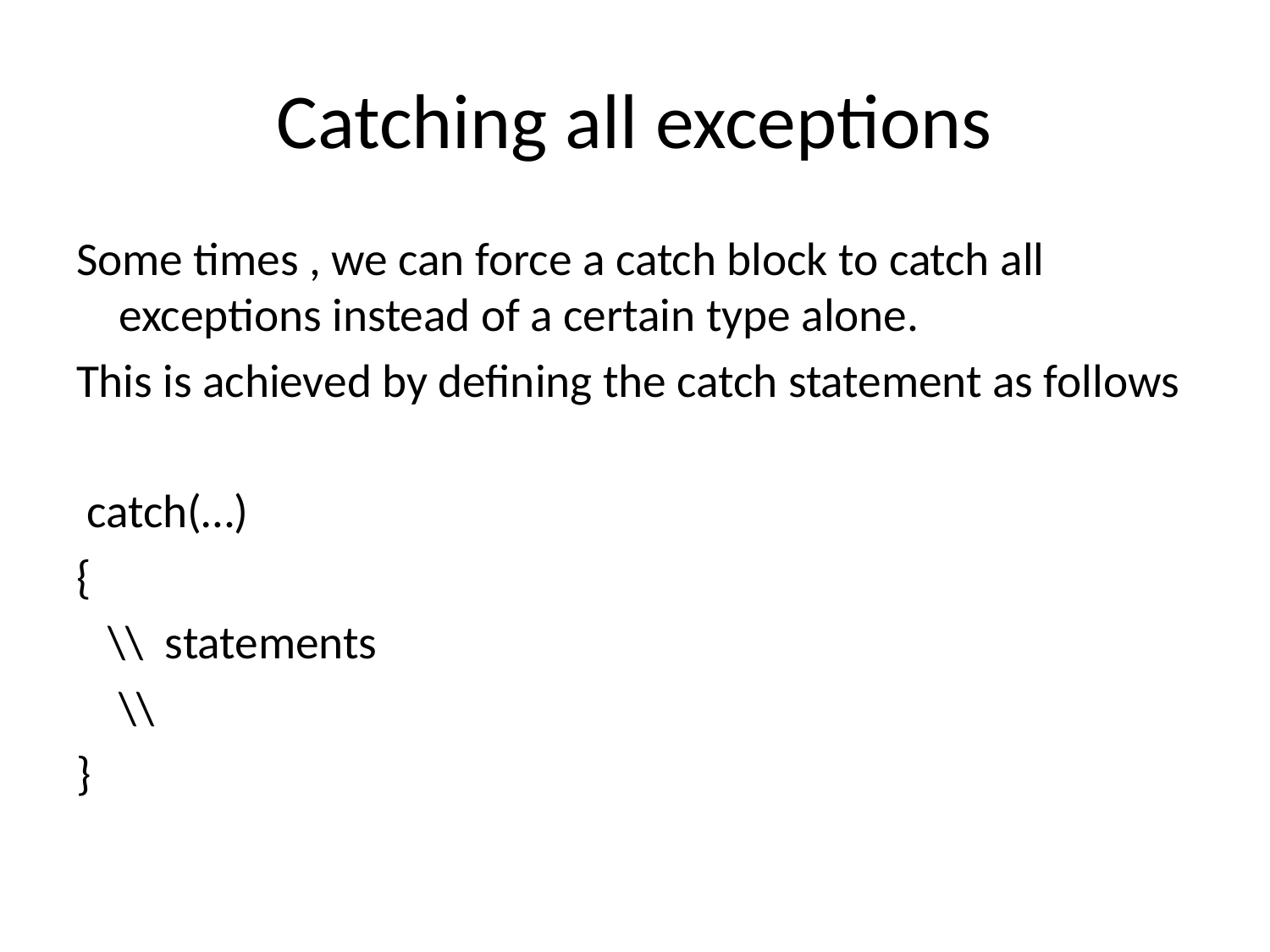

# Catching all exceptions
Some times , we can force a catch block to catch all exceptions instead of a certain type alone.
This is achieved by defining the catch statement as follows

 catch(…)
{
   \\  statements
    \\
}